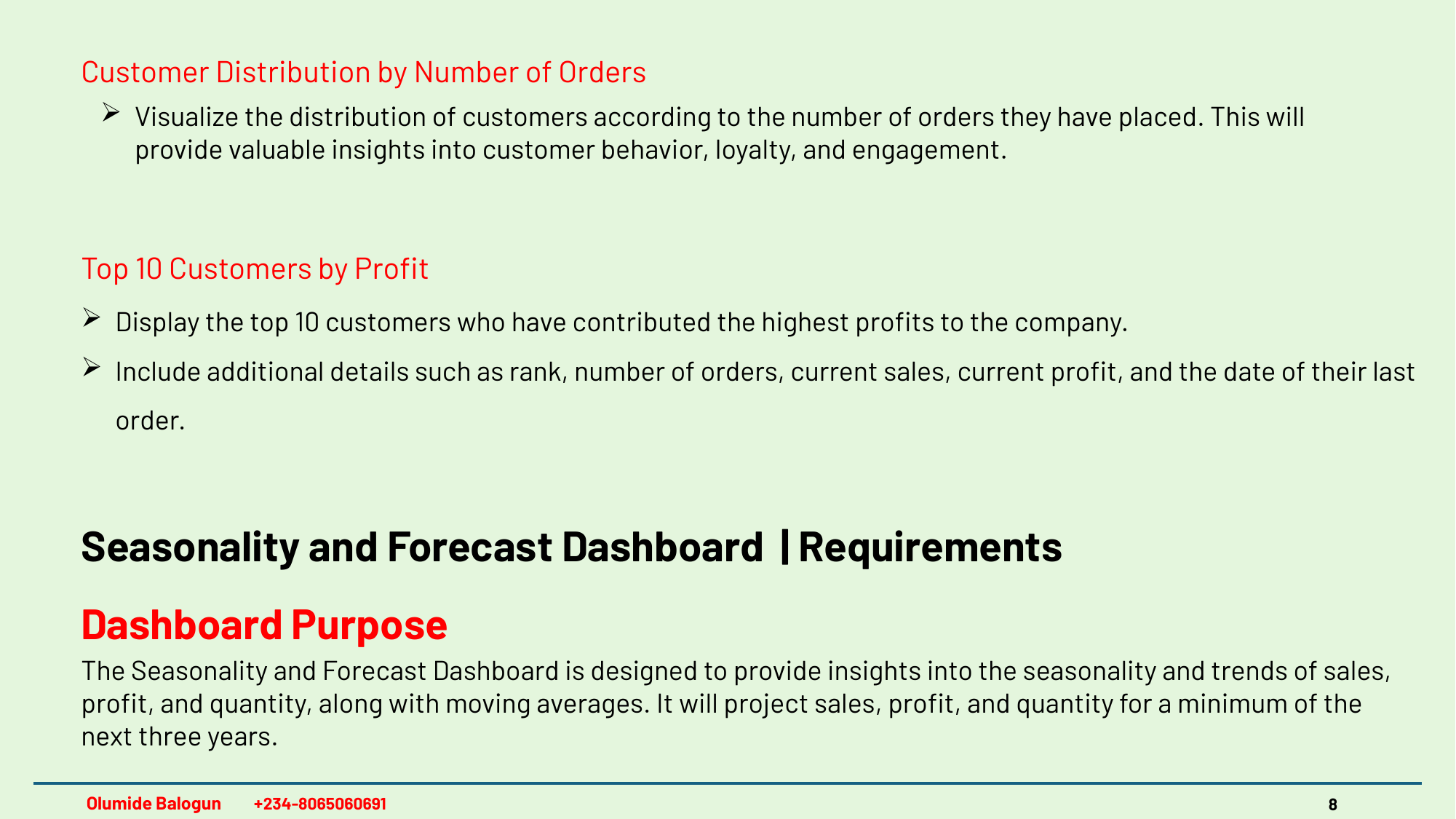

Customer Distribution by Number of Orders
Visualize the distribution of customers according to the number of orders they have placed. This will provide valuable insights into customer behavior, loyalty, and engagement.
Top 10 Customers by Profit
Display the top 10 customers who have contributed the highest profits to the company.
Include additional details such as rank, number of orders, current sales, current profit, and the date of their last order.
Seasonality and Forecast Dashboard  | Requirements
Dashboard Purpose
The Seasonality and Forecast Dashboard is designed to provide insights into the seasonality and trends of sales, profit, and quantity, along with moving averages. It will project sales, profit, and quantity for a minimum of the next three years.
Olumide Balogun         +234-8065060691
8